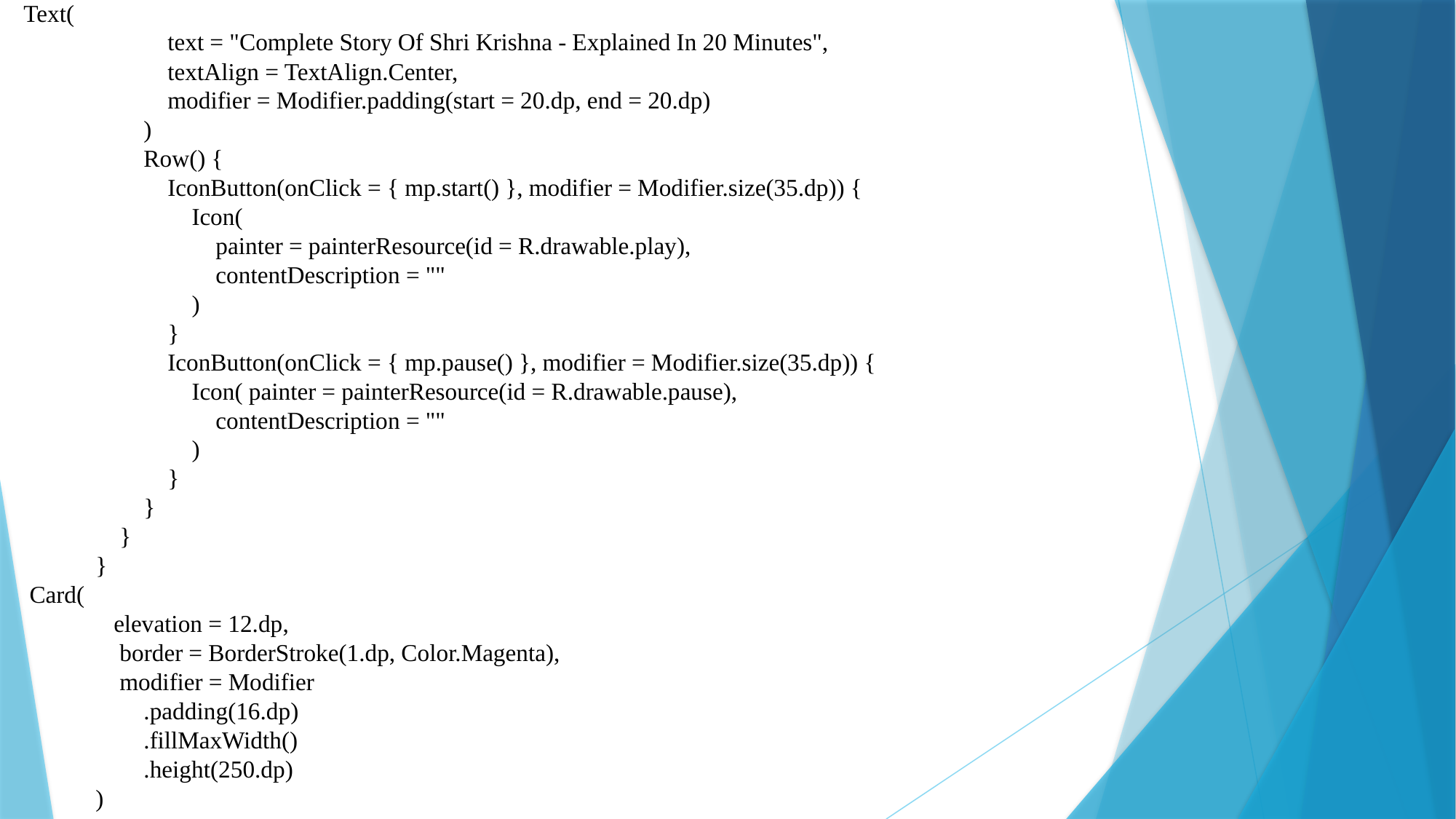

Text(
                        text = "Complete Story Of Shri Krishna - Explained In 20 Minutes",
                        textAlign = TextAlign.Center,
                        modifier = Modifier.padding(start = 20.dp, end = 20.dp)
                    )
                    Row() {
                        IconButton(onClick = { mp.start() }, modifier = Modifier.size(35.dp)) {
                            Icon(
                                painter = painterResource(id = R.drawable.play),
                                contentDescription = ""
                            )
                        }
                        IconButton(onClick = { mp.pause() }, modifier = Modifier.size(35.dp)) {
                            Icon( painter = painterResource(id = R.drawable.pause),
                                contentDescription = ""
                            )
                        }
                    }
                }
            }
 Card(
               elevation = 12.dp,
                border = BorderStroke(1.dp, Color.Magenta),
                modifier = Modifier
                    .padding(16.dp)
                    .fillMaxWidth()
                    .height(250.dp)
            )